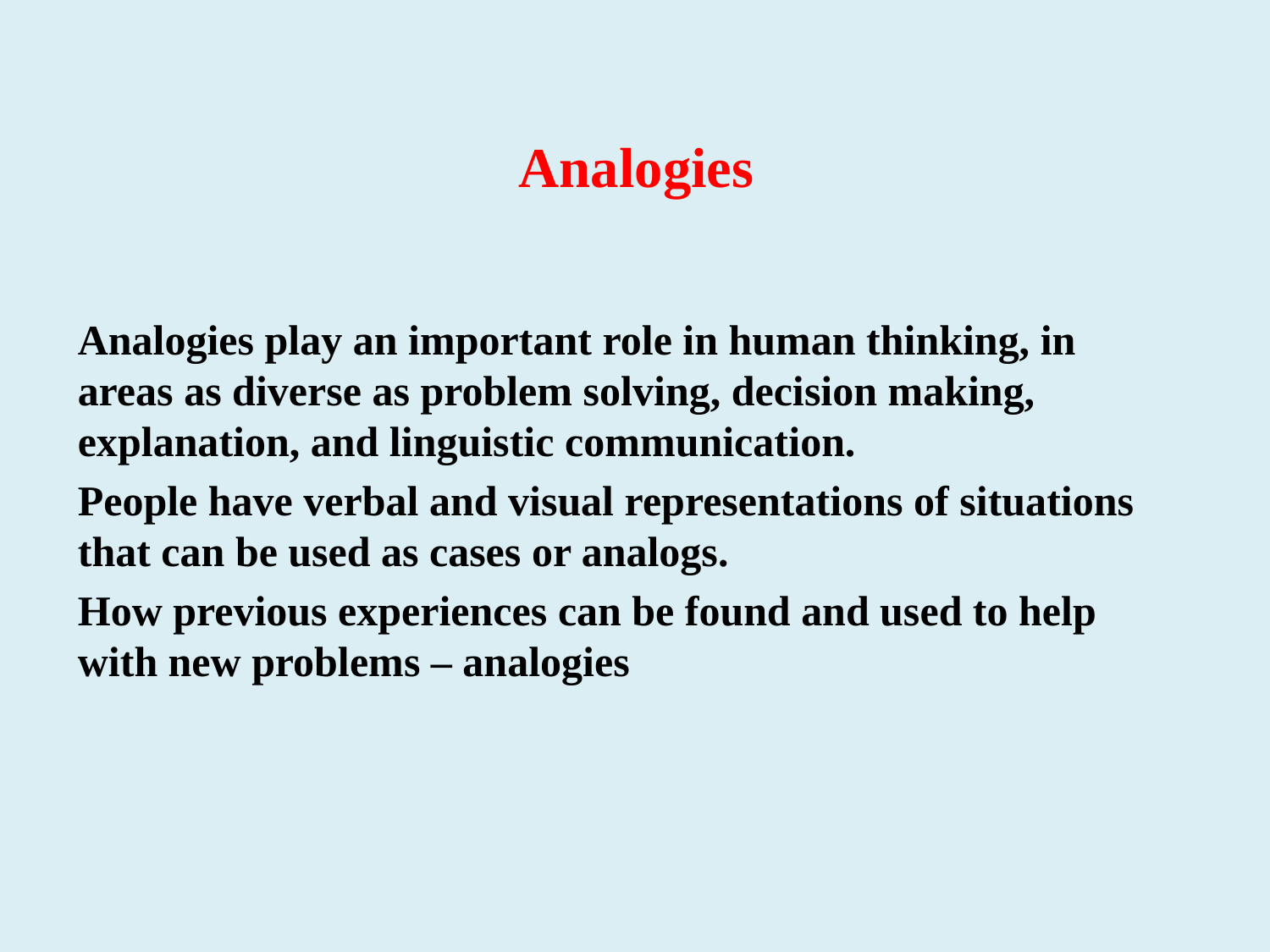

# Analogies
Analogies play an important role in human thinking, in areas as diverse as problem solving, decision making, explanation, and linguistic communication.
People have verbal and visual representations of situations that can be used as cases or analogs.
How previous experiences can be found and used to help with new problems – analogies